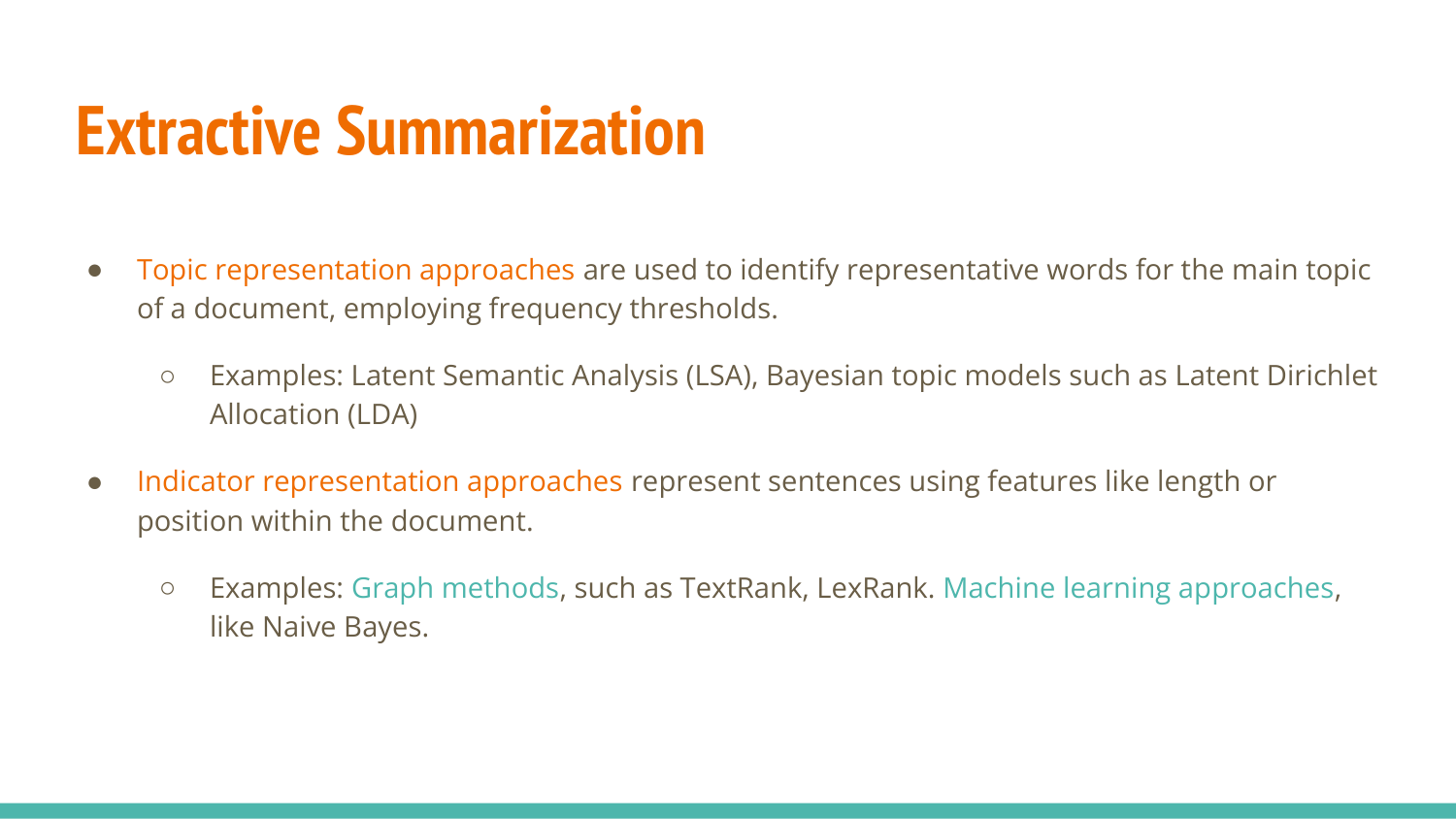

# Extractive Summarization
Topic representation approaches are used to identify representative words for the main topic of a document, employing frequency thresholds.

Examples: Latent Semantic Analysis (LSA), Bayesian topic models such as Latent Dirichlet Allocation (LDA)

Indicator representation approaches represent sentences using features like length or position within the document.

Examples: Graph methods, such as TextRank, LexRank. Machine learning approaches, like Naive Bayes.